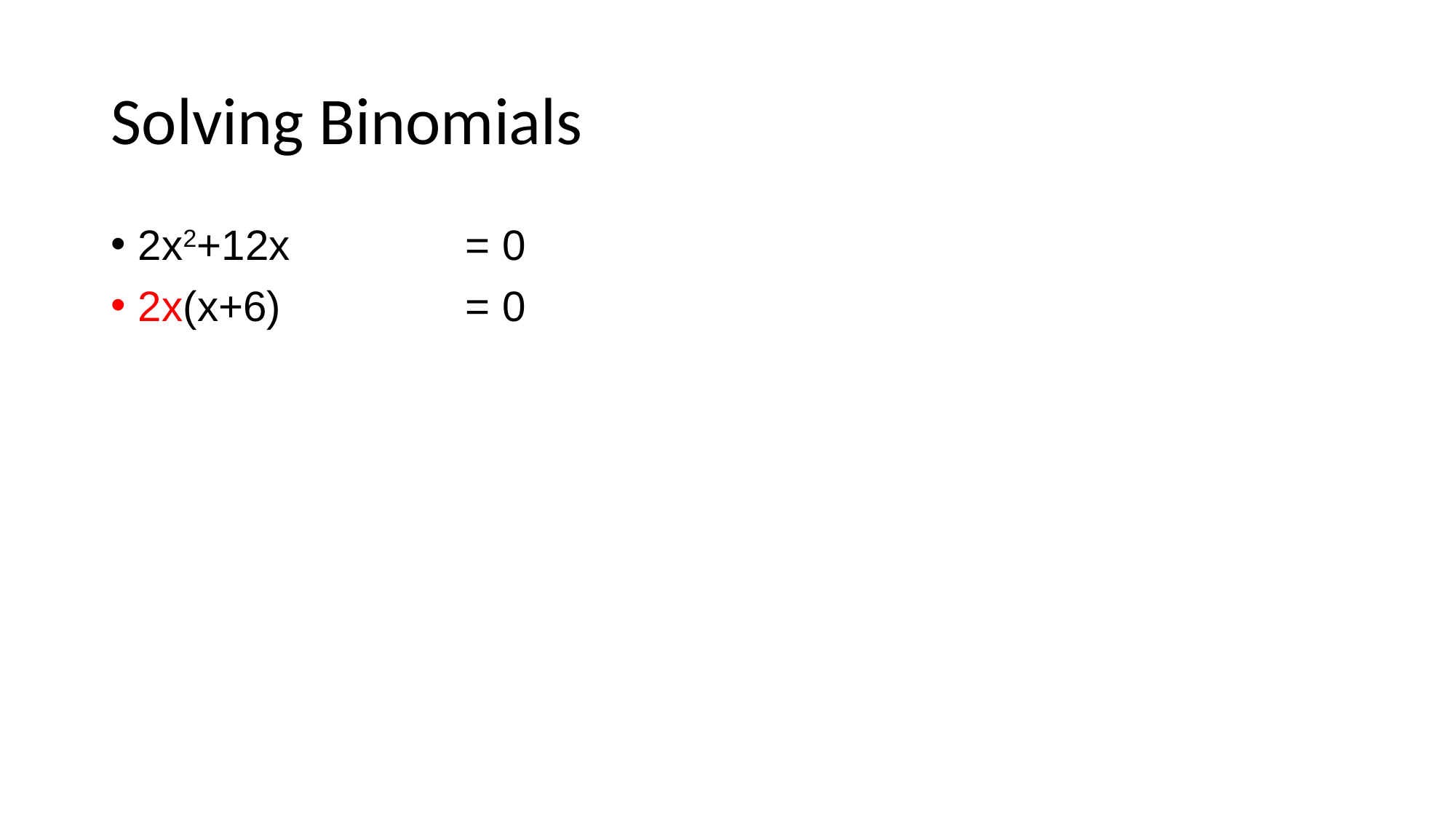

# Solving Binomials
2x2+12x		= 0
2x(x+6)		= 0